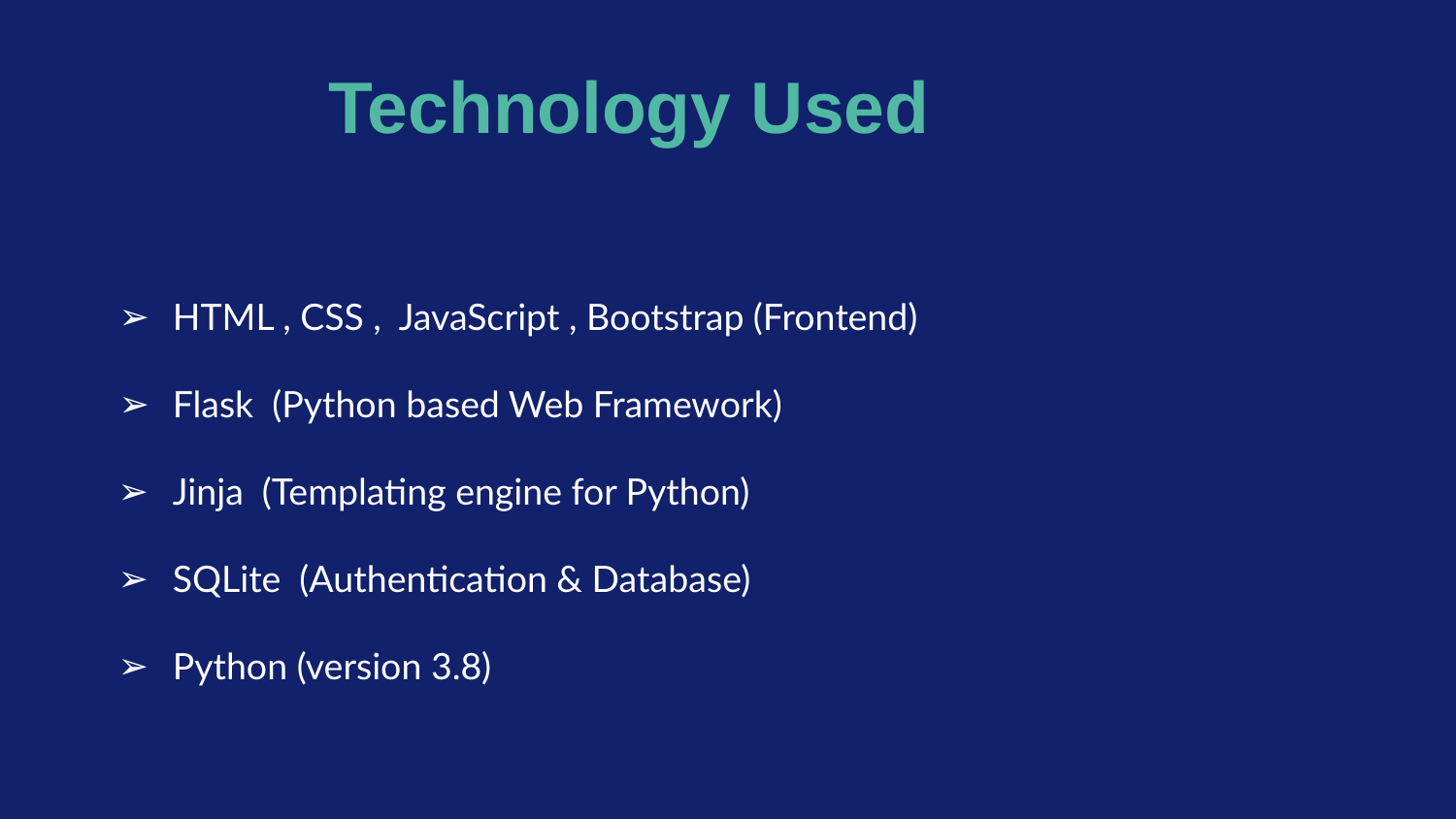

Technology Used
HTML , CSS ,  JavaScript , Bootstrap (Frontend)
Flask  (Python based Web Framework)
Jinja  (Templating engine for Python)
SQLite  (Authentication & Database)
Python (version 3.8)